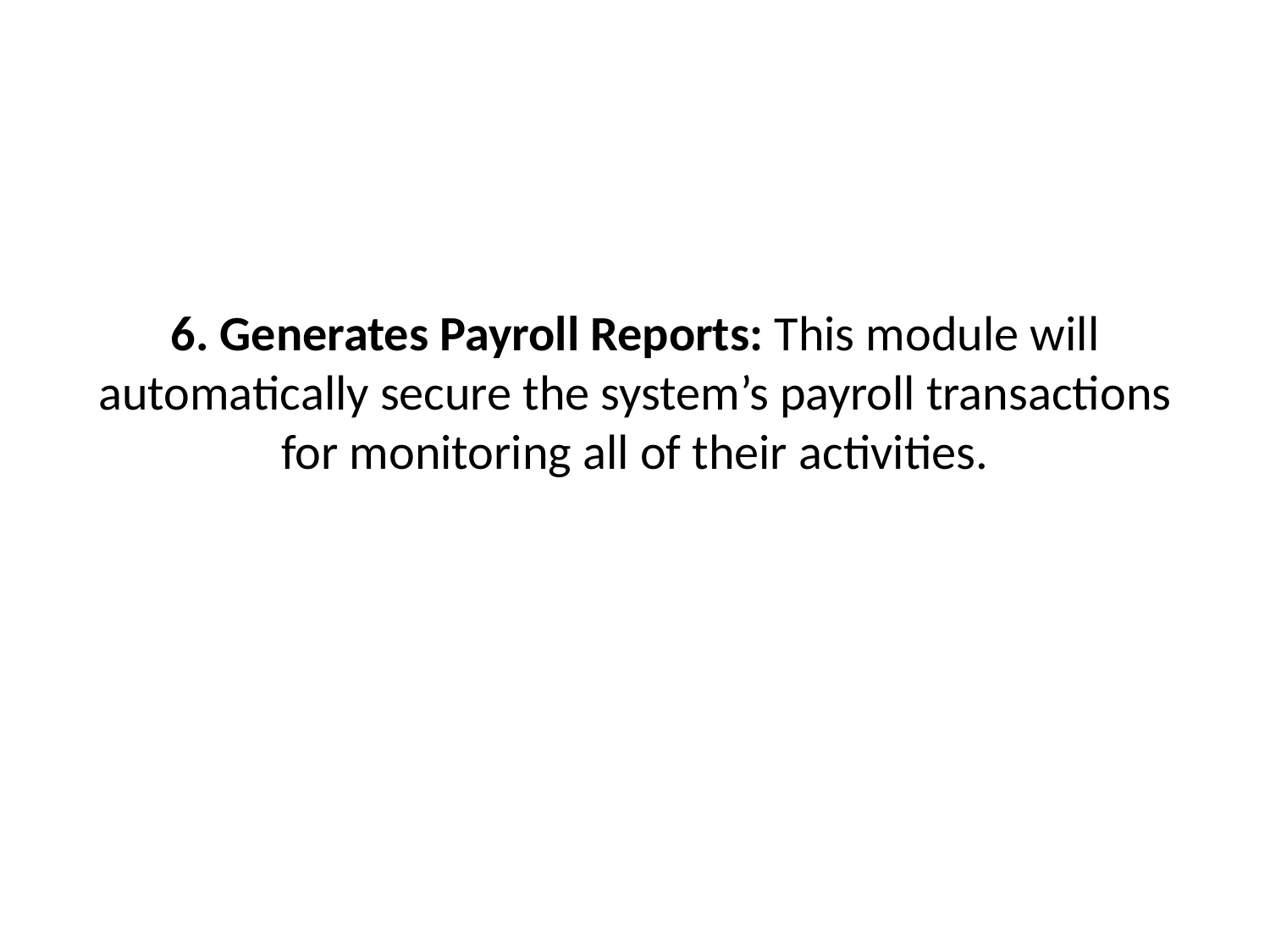

# 6. Generates Payroll Reports: This module will automatically secure the system’s payroll transactions for monitoring all of their activities.